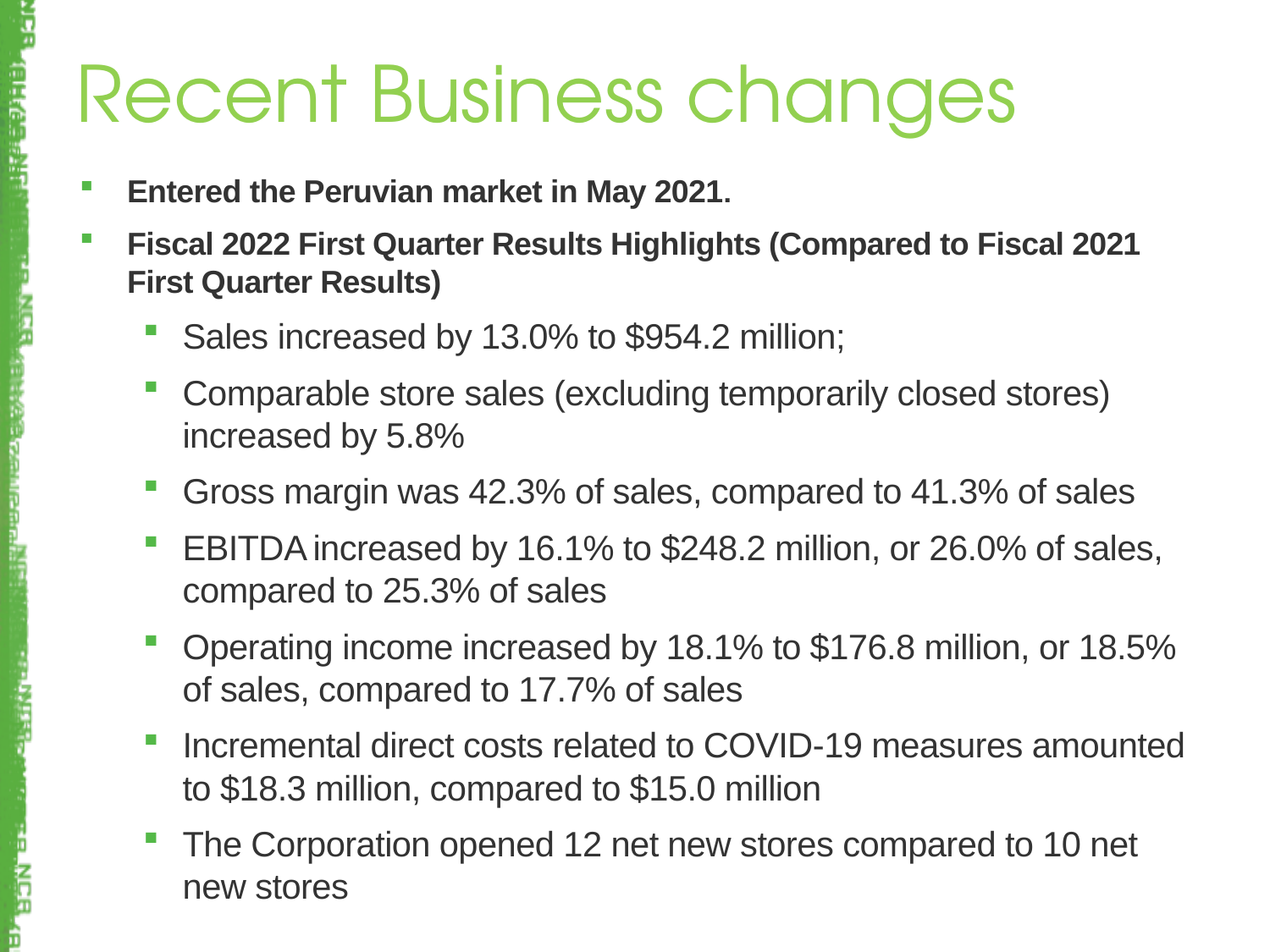

Recent Business changes
Entered the Peruvian market in May 2021.
Fiscal 2022 First Quarter Results Highlights (Compared to Fiscal 2021 First Quarter Results)
Sales increased by 13.0% to $954.2 million;
Comparable store sales (excluding temporarily closed stores) increased by 5.8%
Gross margin was 42.3% of sales, compared to 41.3% of sales
EBITDA increased by 16.1% to $248.2 million, or 26.0% of sales, compared to 25.3% of sales
Operating income increased by 18.1% to $176.8 million, or 18.5% of sales, compared to 17.7% of sales
Incremental direct costs related to COVID-19 measures amounted to $18.3 million, compared to $15.0 million
The Corporation opened 12 net new stores compared to 10 net new stores